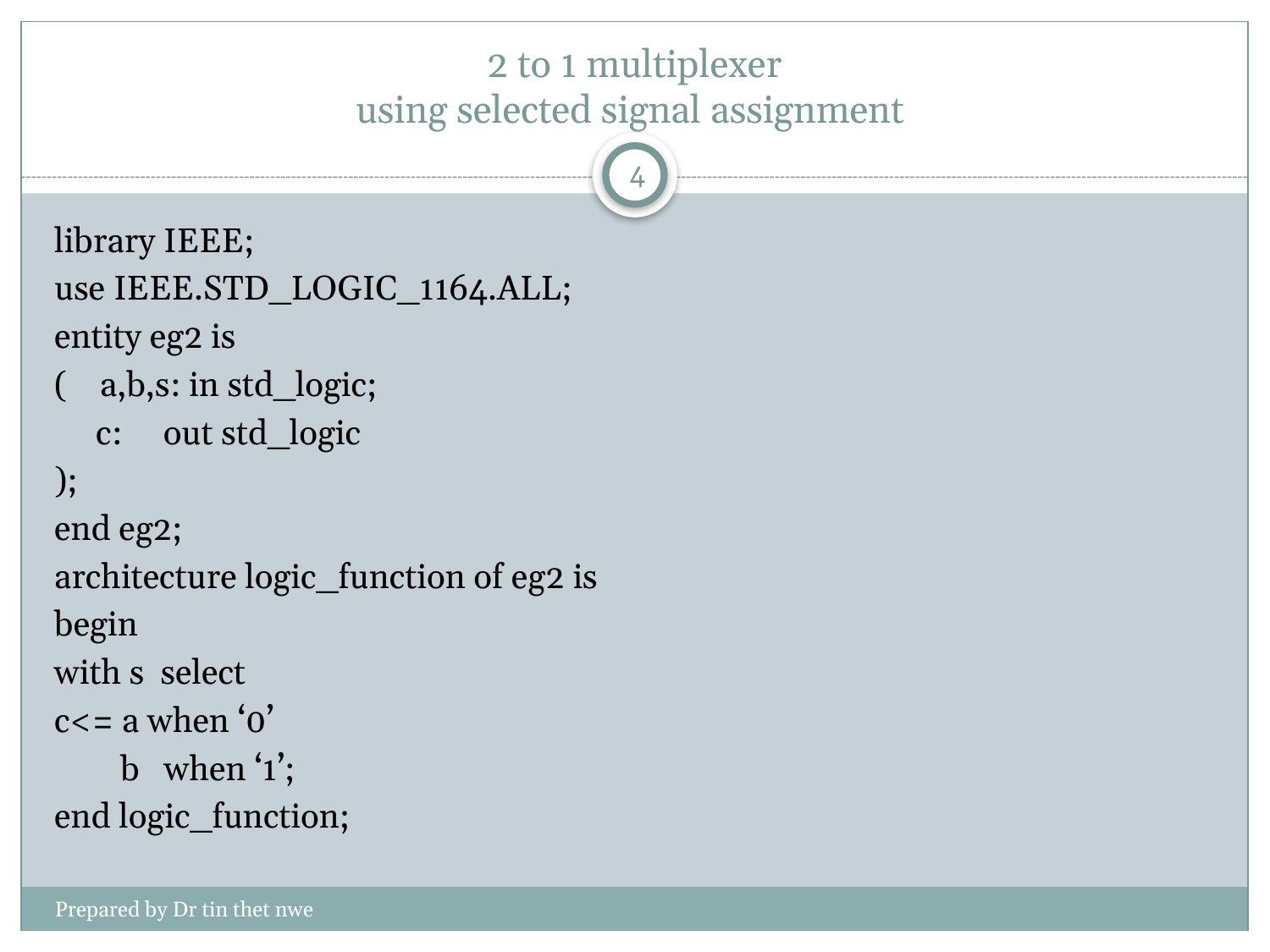

# 2 to 1 multiplexer using selected signal assignment
4
library IEEE;
use IEEE.STD_LOGIC_1164.ALL;
entity eg2 is
(    a,b,s: in std_logic;
     c:     out std_logic
);
end eg2;
architecture logic_function of eg2 is
begin
with s  select
c<= a when ‘0’
        b   when ‘1’;
end logic_function;

Prepared by Dr tin thet nwe